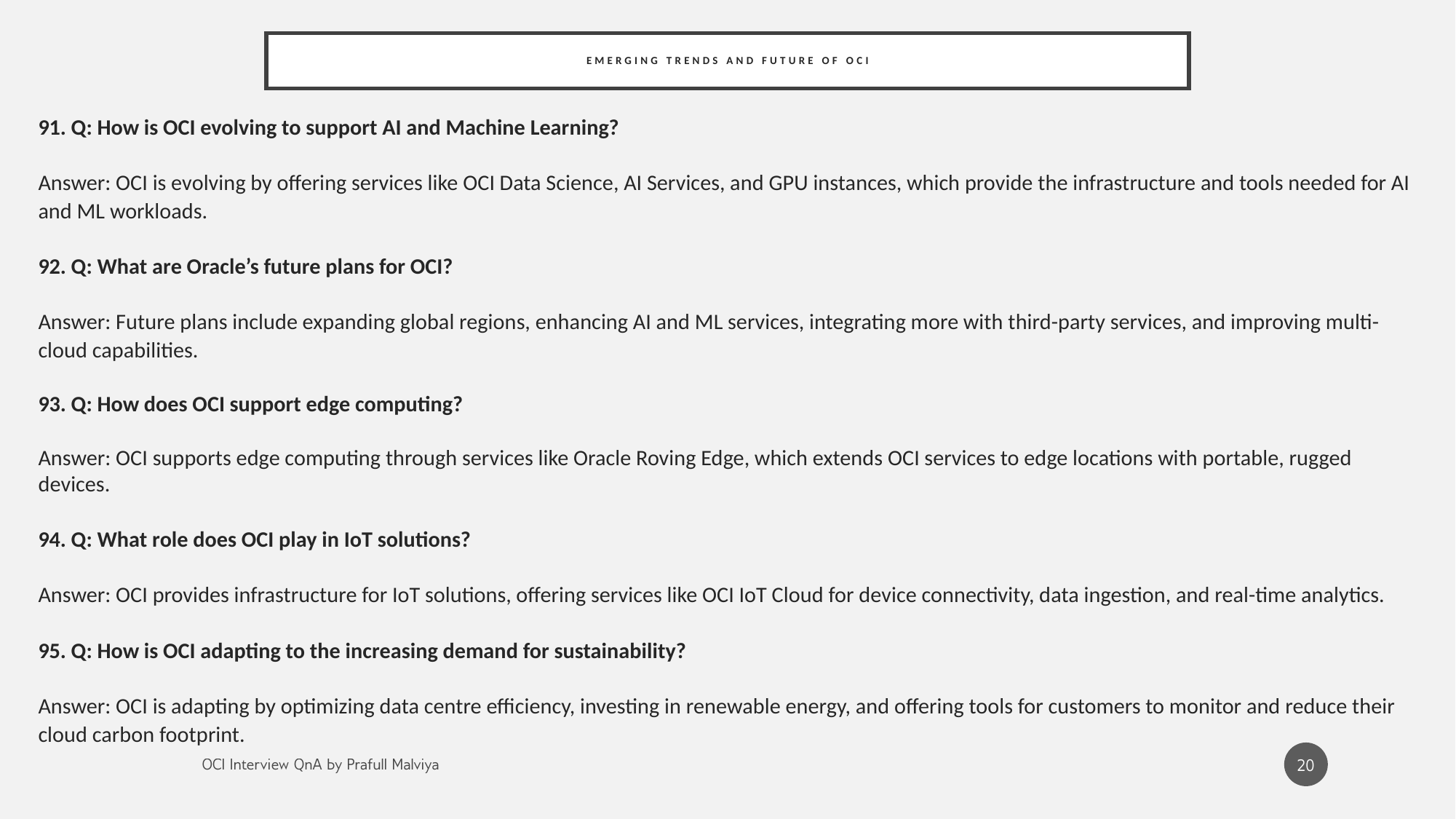

# Emerging Trends and Future of OCI
91. Q: How is OCI evolving to support AI and Machine Learning?
Answer: OCI is evolving by offering services like OCI Data Science, AI Services, and GPU instances, which provide the infrastructure and tools needed for AI and ML workloads.
92. Q: What are Oracle’s future plans for OCI?
Answer: Future plans include expanding global regions, enhancing AI and ML services, integrating more with third-party services, and improving multi-cloud capabilities.
93. Q: How does OCI support edge computing?
Answer: OCI supports edge computing through services like Oracle Roving Edge, which extends OCI services to edge locations with portable, rugged devices.
94. Q: What role does OCI play in IoT solutions?
Answer: OCI provides infrastructure for IoT solutions, offering services like OCI IoT Cloud for device connectivity, data ingestion, and real-time analytics.
95. Q: How is OCI adapting to the increasing demand for sustainability?
Answer: OCI is adapting by optimizing data centre efficiency, investing in renewable energy, and offering tools for customers to monitor and reduce their cloud carbon footprint.
20
OCI Interview QnA by Prafull Malviya